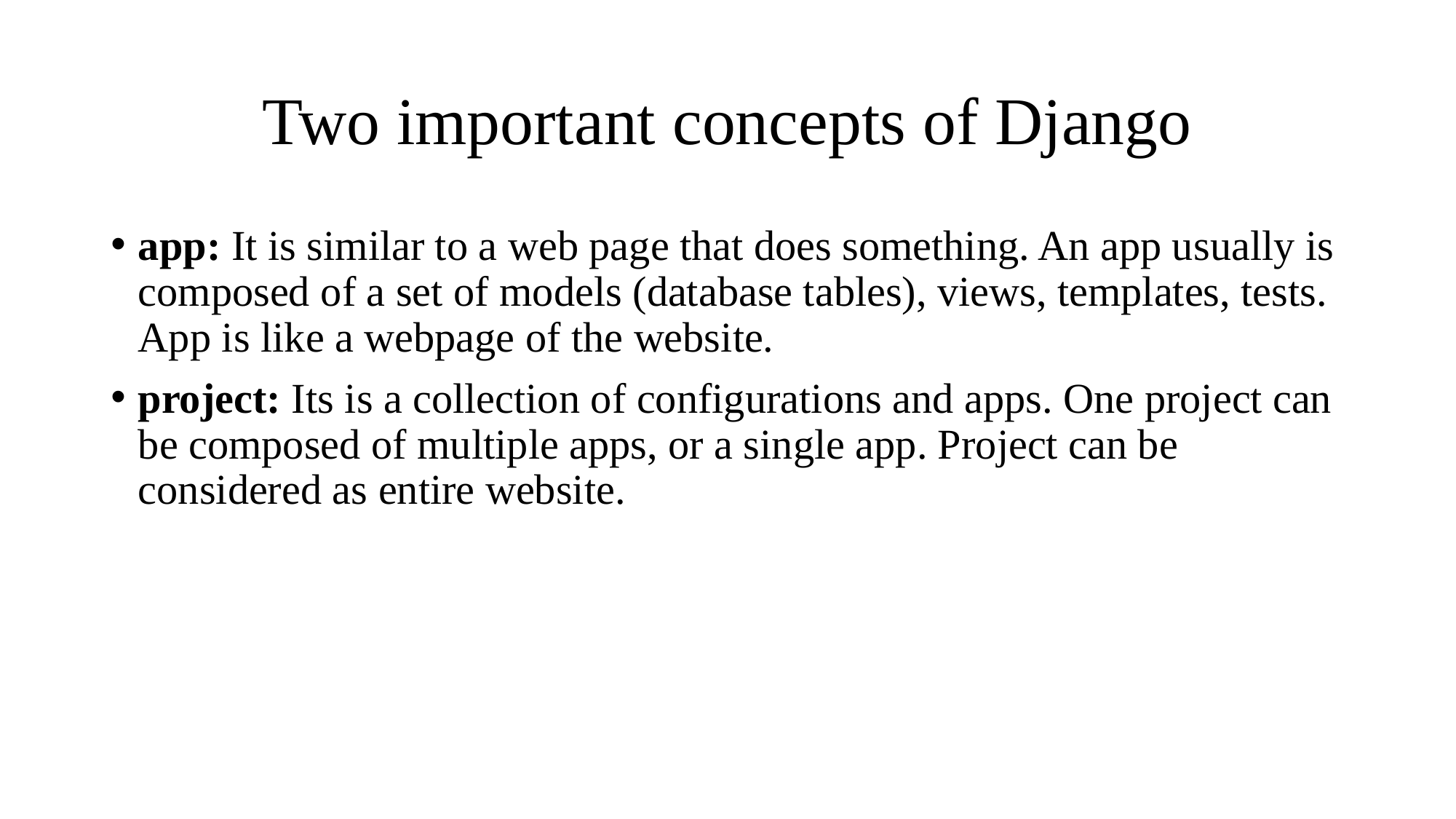

# Two important concepts of Django
app: It is similar to a web page that does something. An app usually is composed of a set of models (database tables), views, templates, tests. App is like a webpage of the website.
project: Its is a collection of configurations and apps. One project can be composed of multiple apps, or a single app. Project can be considered as entire website.